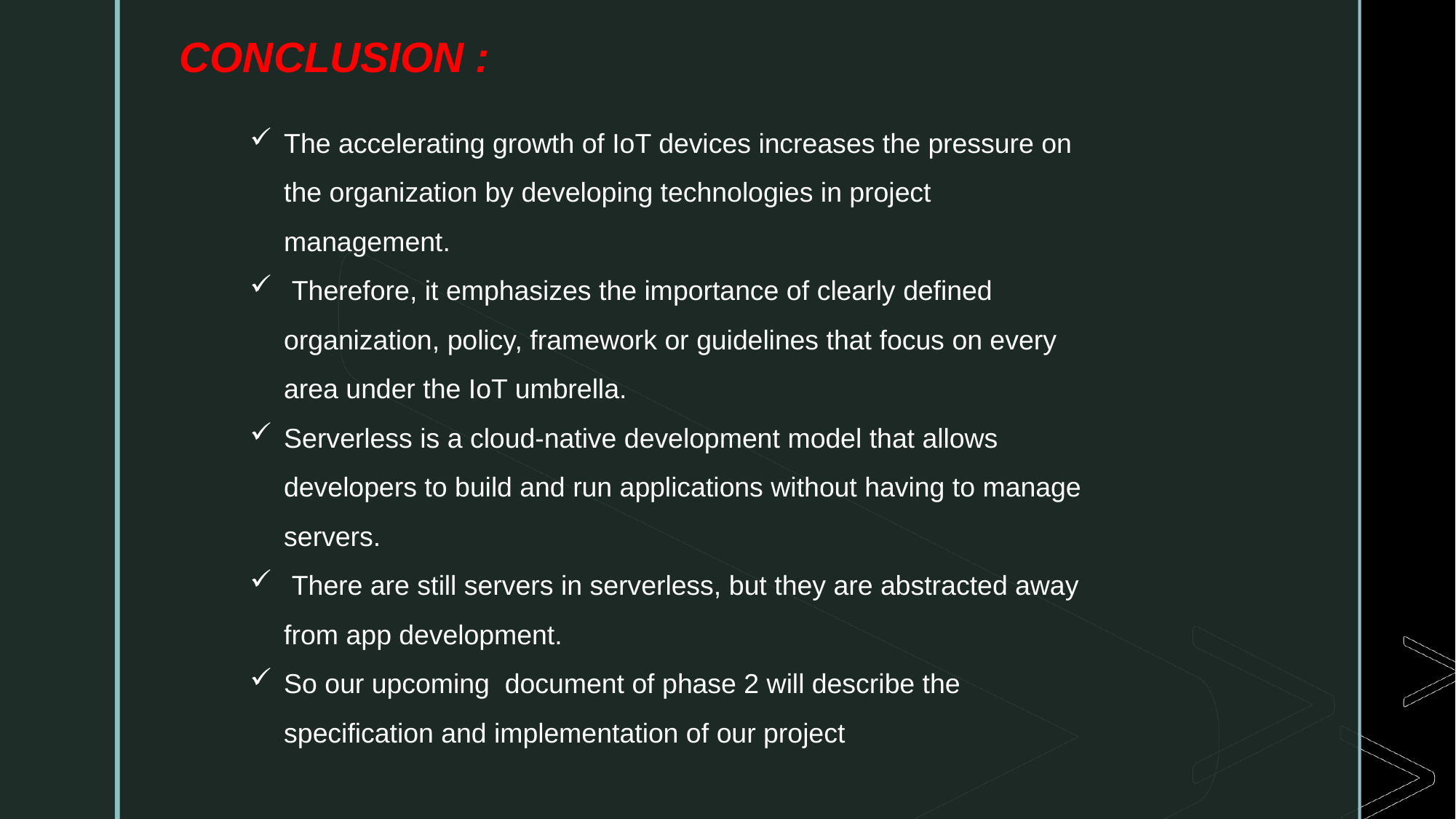

CONCLUSION :
The accelerating growth of IoT devices increases the pressure on the organization by developing technologies in project management.
 Therefore, it emphasizes the importance of clearly defined organization, policy, framework or guidelines that focus on every area under the IoT umbrella.
Serverless is a cloud-native development model that allows developers to build and run applications without having to manage servers.
 There are still servers in serverless, but they are abstracted away from app development.
So our upcoming  document of phase 2 will describe the specification and implementation of our project